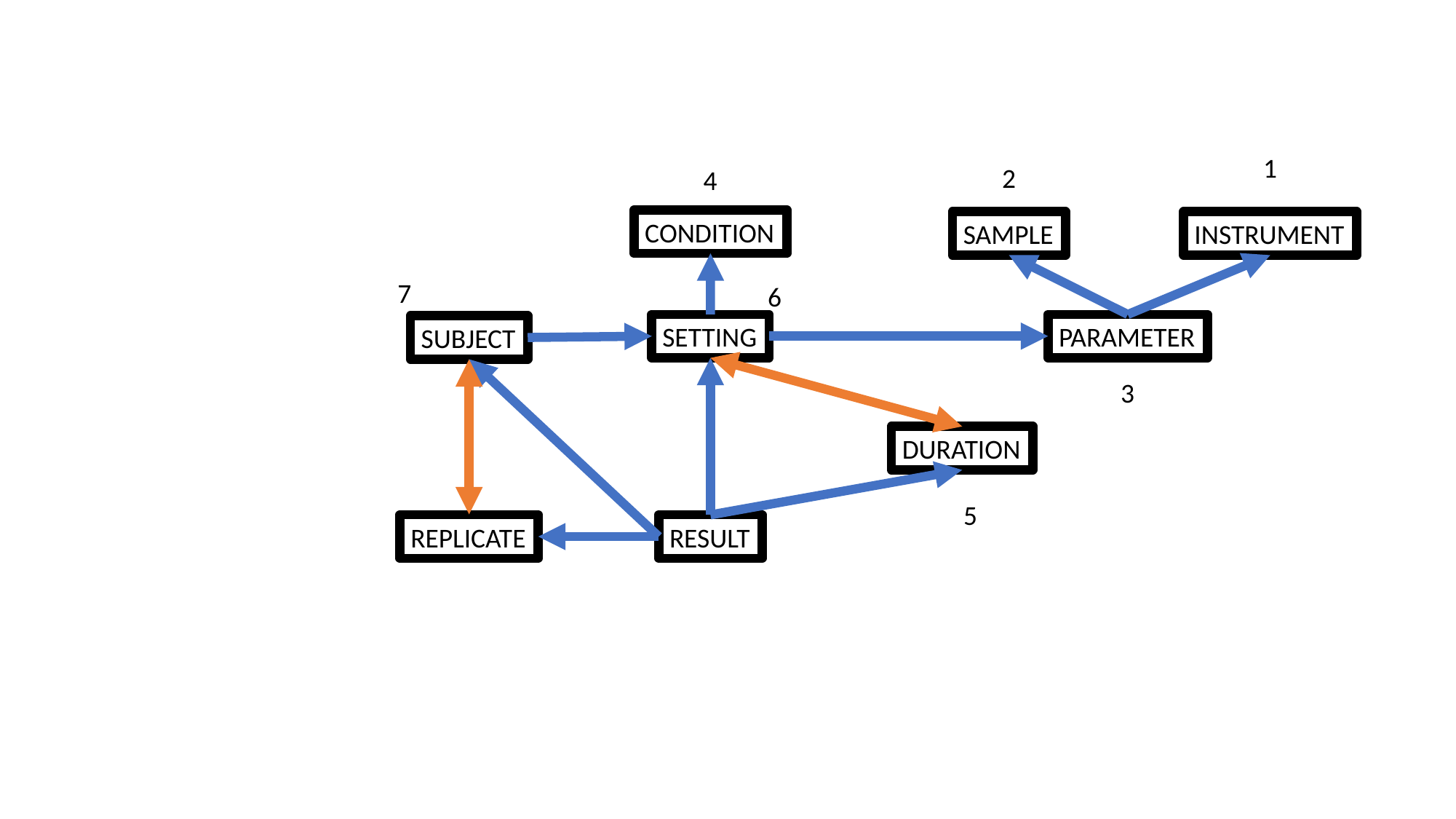

1
2
4
CONDITION
SAMPLE
INSTRUMENT
7
6
SETTING
PARAMETER
SUBJECT
3
DURATION
5
REPLICATE
RESULT